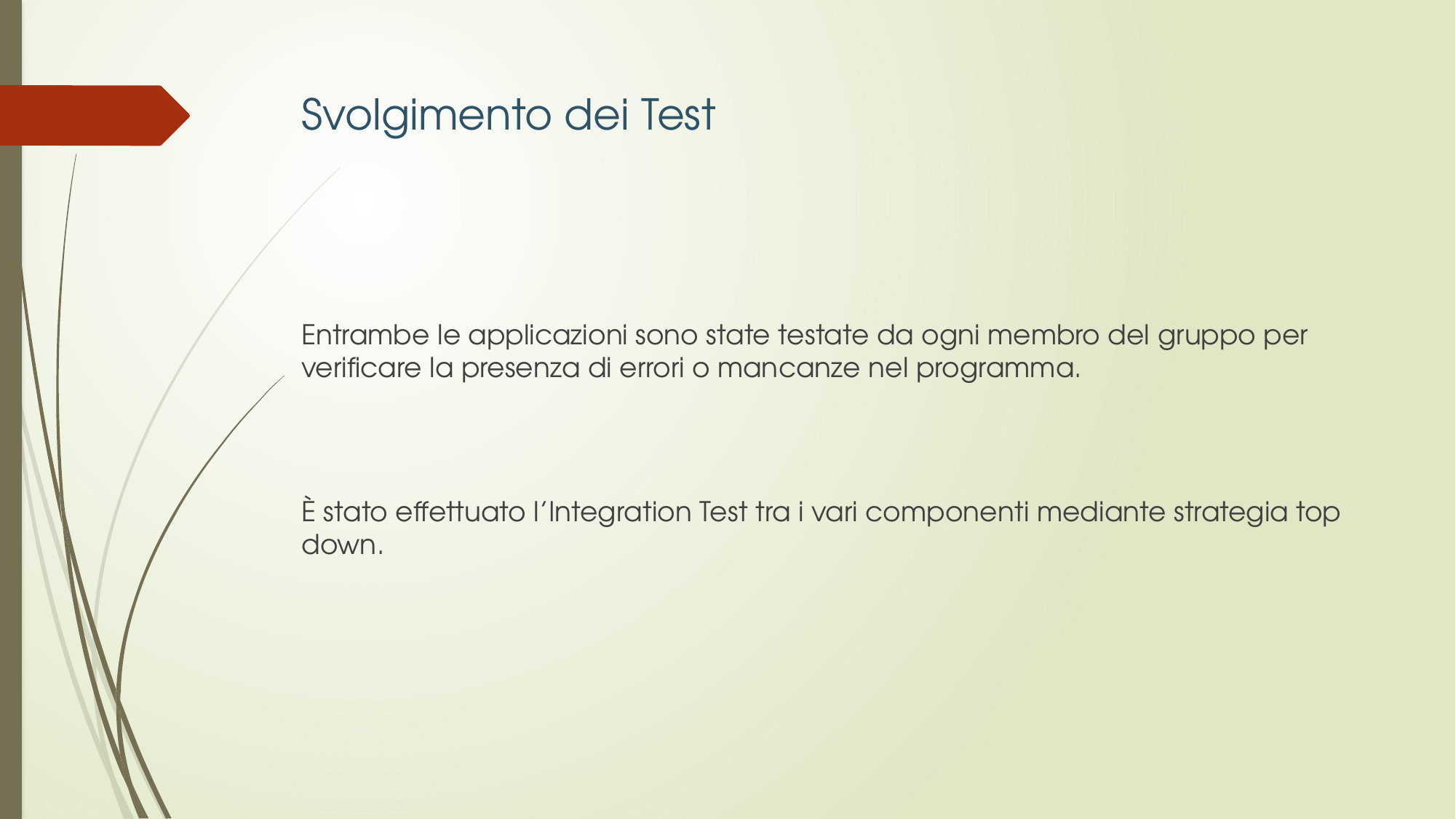

# Svolgimento dei Test

Entrambe le applicazioni sono state testate da ogni membro del gruppo per verificare la presenza di errori o mancanze nel programma.

È stato effettuato l’Integration Test tra i vari componenti mediante strategia top down.